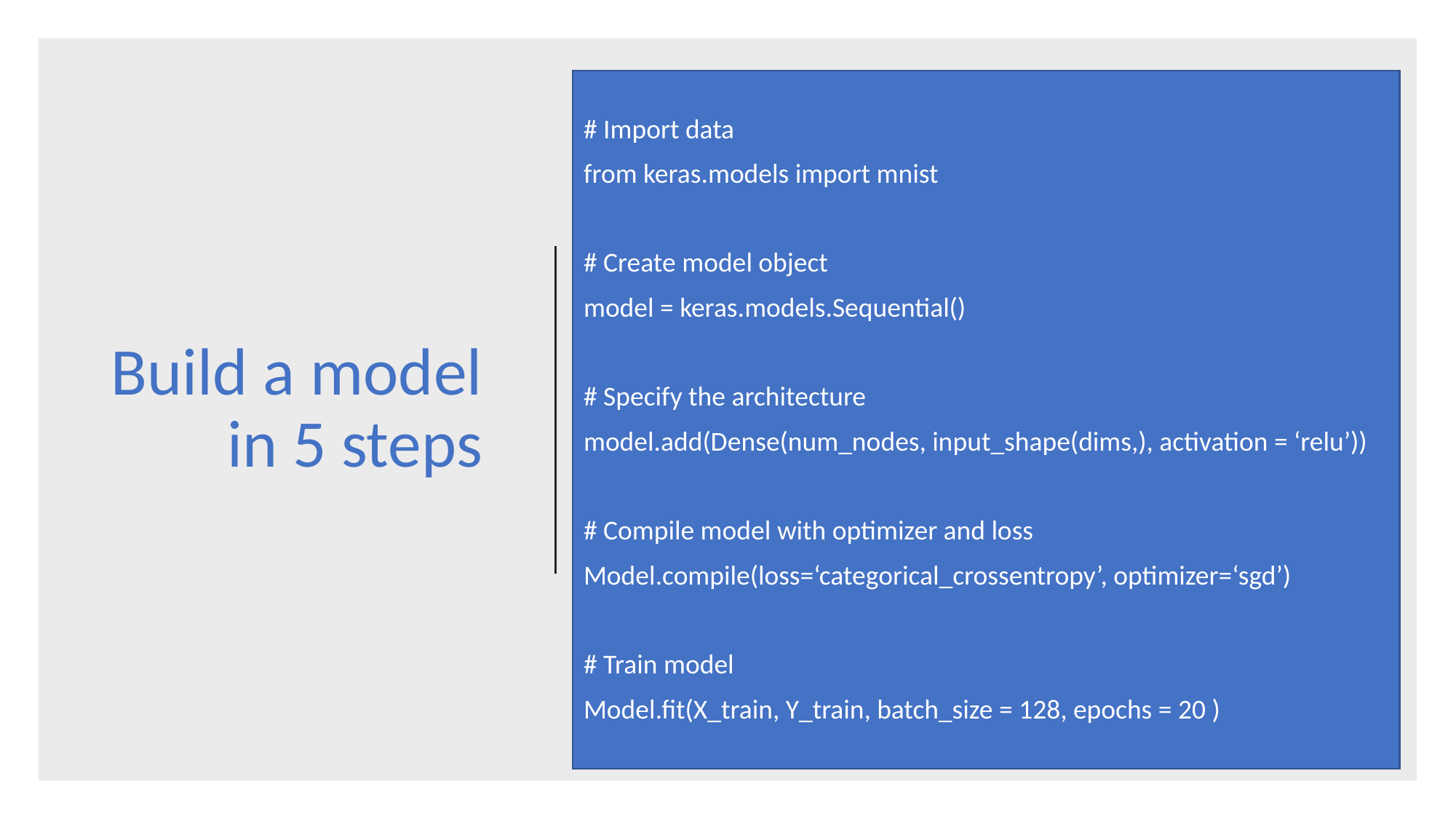

# Import data
from keras.models import mnist

# Create model object
model = keras.models.Sequential()

# Specify the architecture
model.add(Dense(num_nodes, input_shape(dims,), activation = ‘relu’))

# Compile model with optimizer and loss
Model.compile(loss=‘categorical_crossentropy’, optimizer=‘sgd’)

# Train model
Model.fit(X_train, Y_train, batch_size = 128, epochs = 20 )
# Build a model in 5 steps